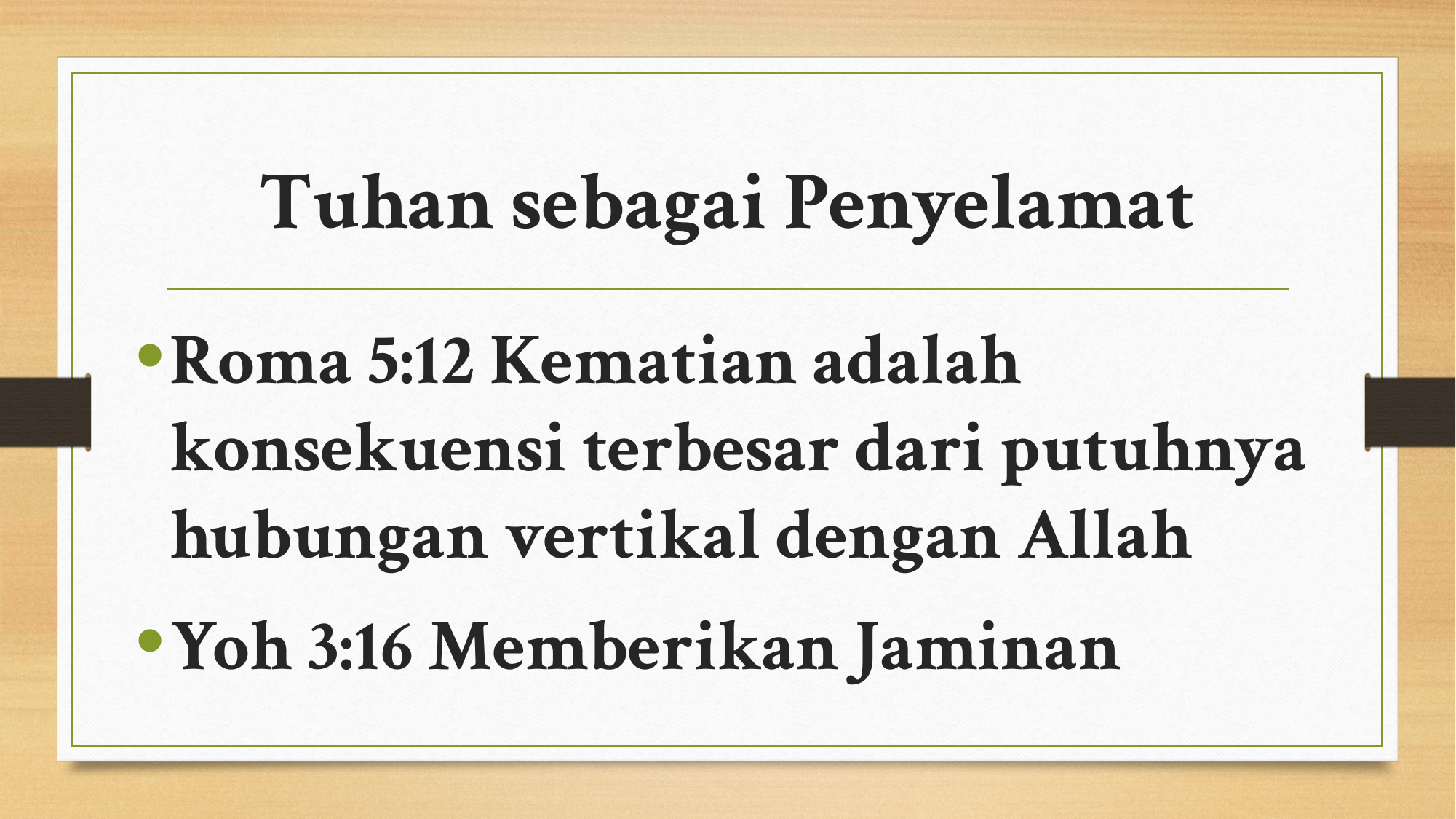

# Tuhan sebagai Penyelamat
Roma 5:12 Kematian adalah konsekuensi terbesar dari putuhnya hubungan vertikal dengan Allah
Yoh 3:16 Memberikan Jaminan